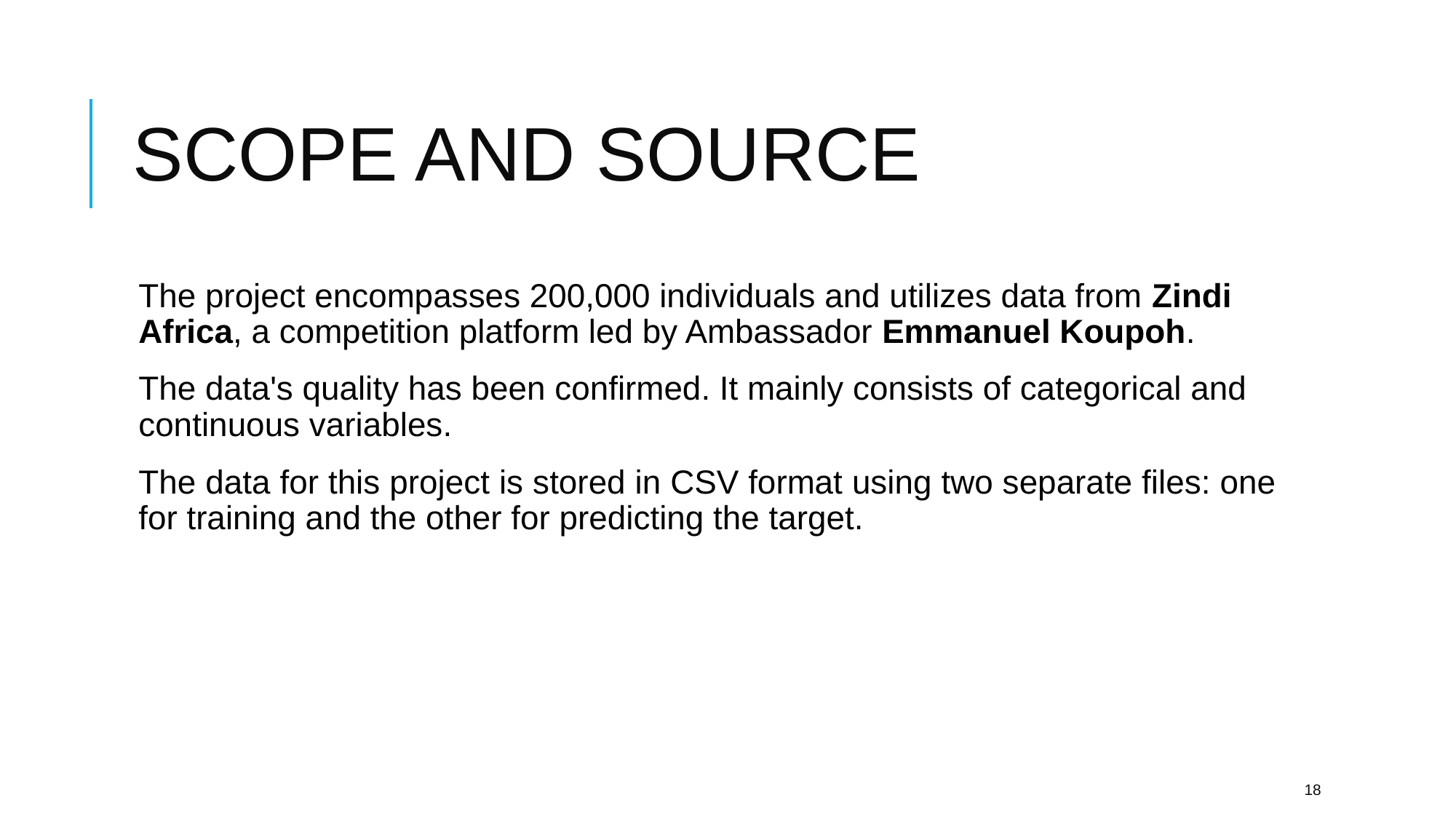

# SCOPE AND SOURCE
The project encompasses 200,000 individuals and utilizes data from Zindi Africa, a competition platform led by Ambassador Emmanuel Koupoh.
The data's quality has been confirmed. It mainly consists of categorical and continuous variables.
The data for this project is stored in CSV format using two separate files: one for training and the other for predicting the target.
18